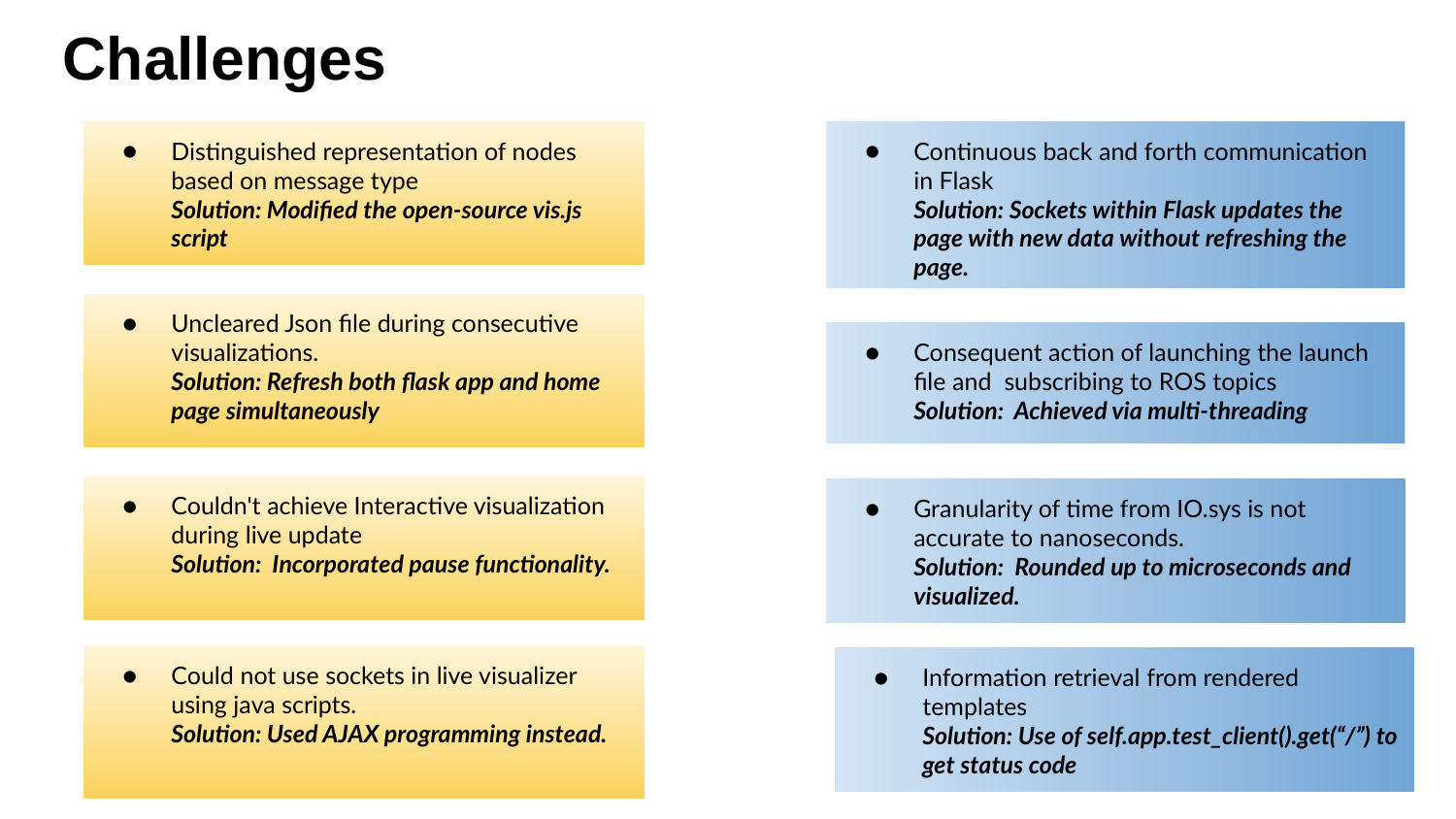

Challenges
Distinguished representation of nodes based on message type
Solution: Modified the open-source vis.js script
Continuous back and forth communication in Flask
Solution: Sockets within Flask updates the page with new data without refreshing the page.
Uncleared Json file during consecutive visualizations.
Solution: Refresh both flask app and home page simultaneously
Consequent action of launching the launch file and  subscribing to ROS topics
Solution:  Achieved via multi-threading
Couldn't achieve Interactive visualization during live update
Solution:  Incorporated pause functionality.
Granularity of time from IO.sys is not accurate to nanoseconds.
Solution:  Rounded up to microseconds and visualized.
Could not use sockets in live visualizer using java scripts.
Solution: Used AJAX programming instead.
Information retrieval from rendered templates
Solution: Use of self.app.test_client().get(“/”) to get status code